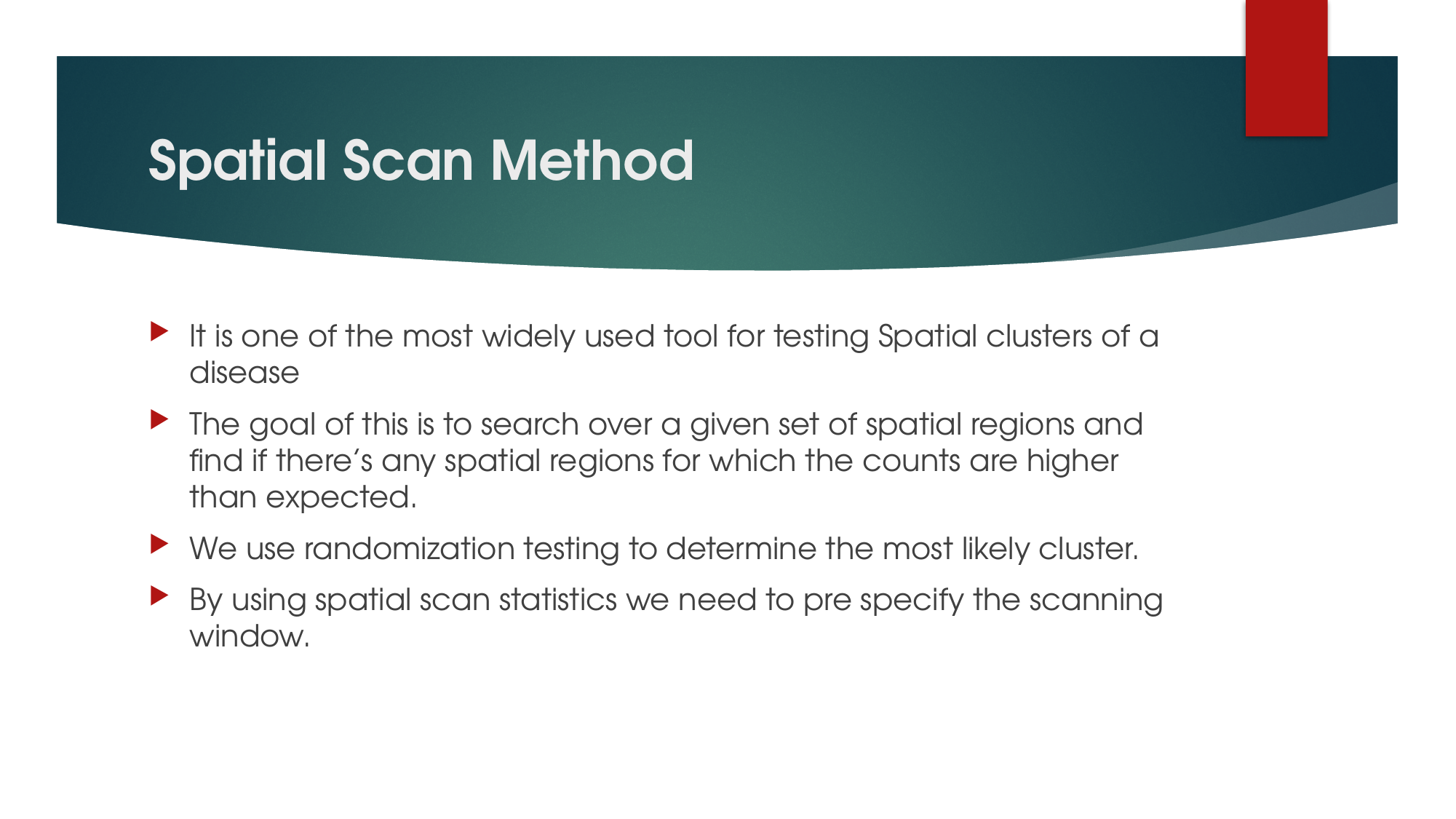

# Spatial Scan Method
It is one of the most widely used tool for testing Spatial clusters of a disease
The goal of this is to search over a given set of spatial regions and find if there’s any spatial regions for which the counts are higher than expected.
We use randomization testing to determine the most likely cluster.
By using spatial scan statistics we need to pre specify the scanning window.